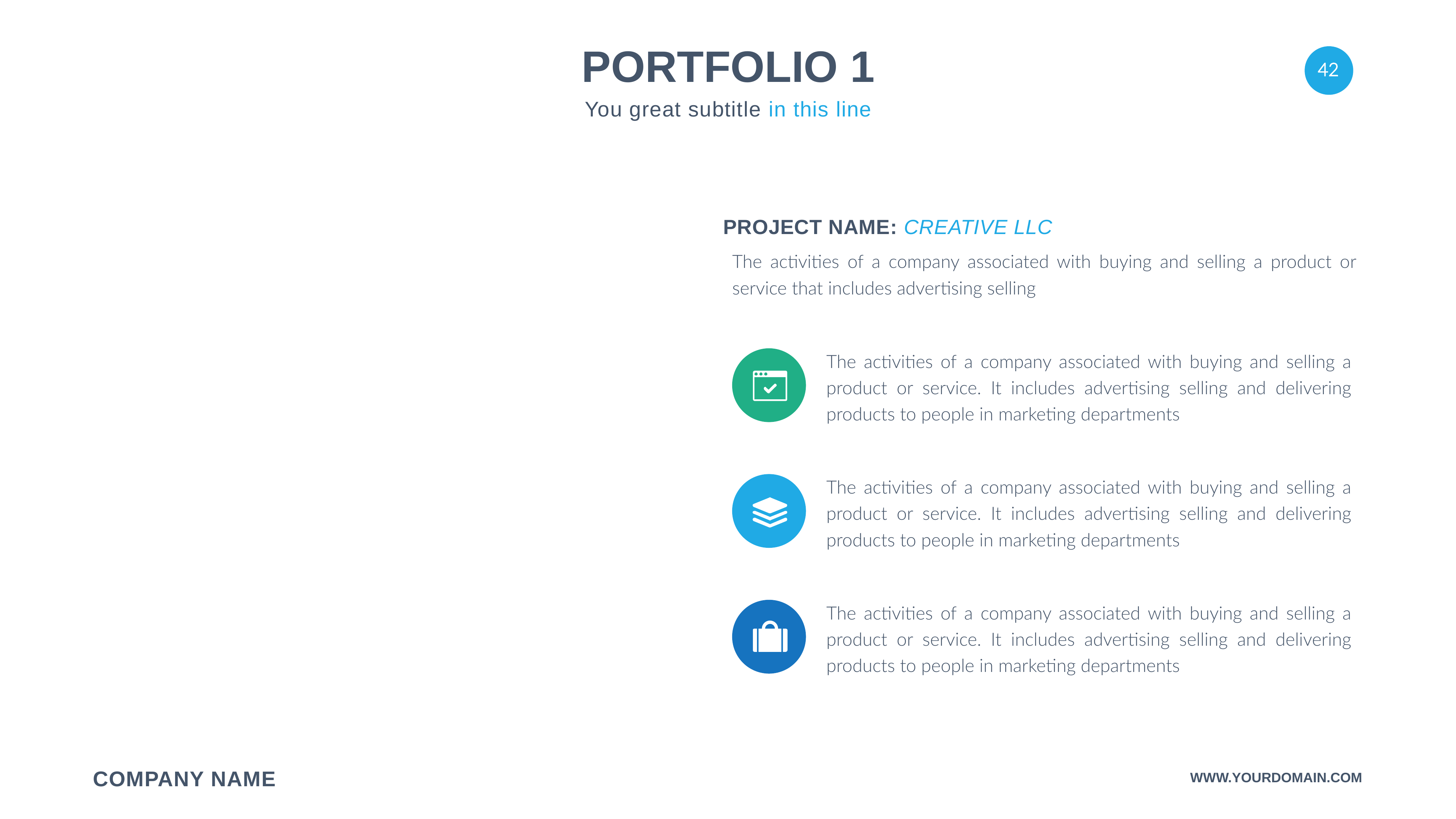

PORTFOLIO 1
You great subtitle in this line

Project name: creative llc
The activities of a company associated with buying and selling a product or service that includes advertising selling
The activities of a company associated with buying and selling a product or service. It includes advertising selling and delivering products to people in marketing departments

The activities of a company associated with buying and selling a product or service. It includes advertising selling and delivering products to people in marketing departments

The activities of a company associated with buying and selling a product or service. It includes advertising selling and delivering products to people in marketing departments